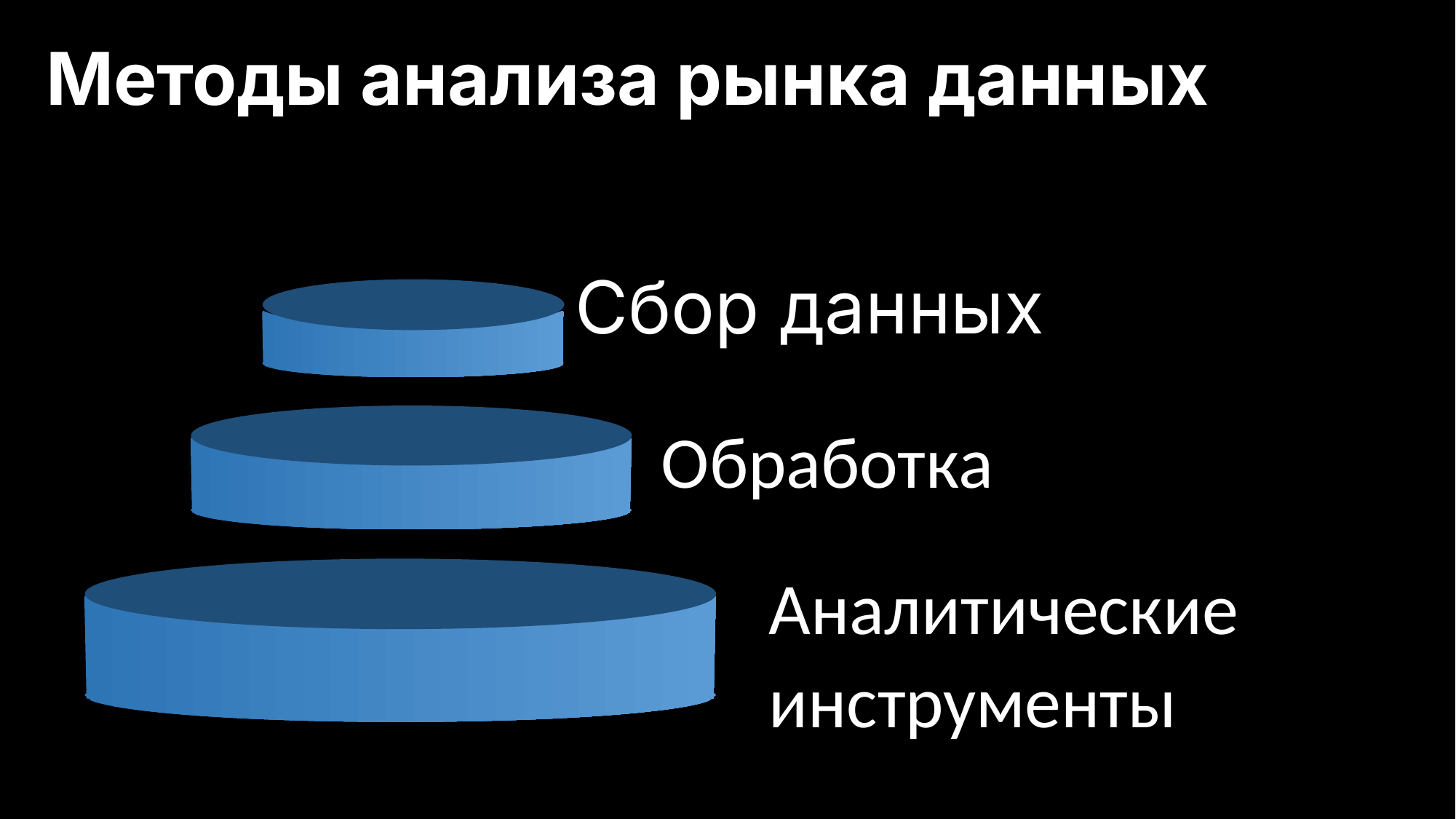

# Методы анализа рынка данных

Сбор данных

 Обработка

Аналитические
инструменты